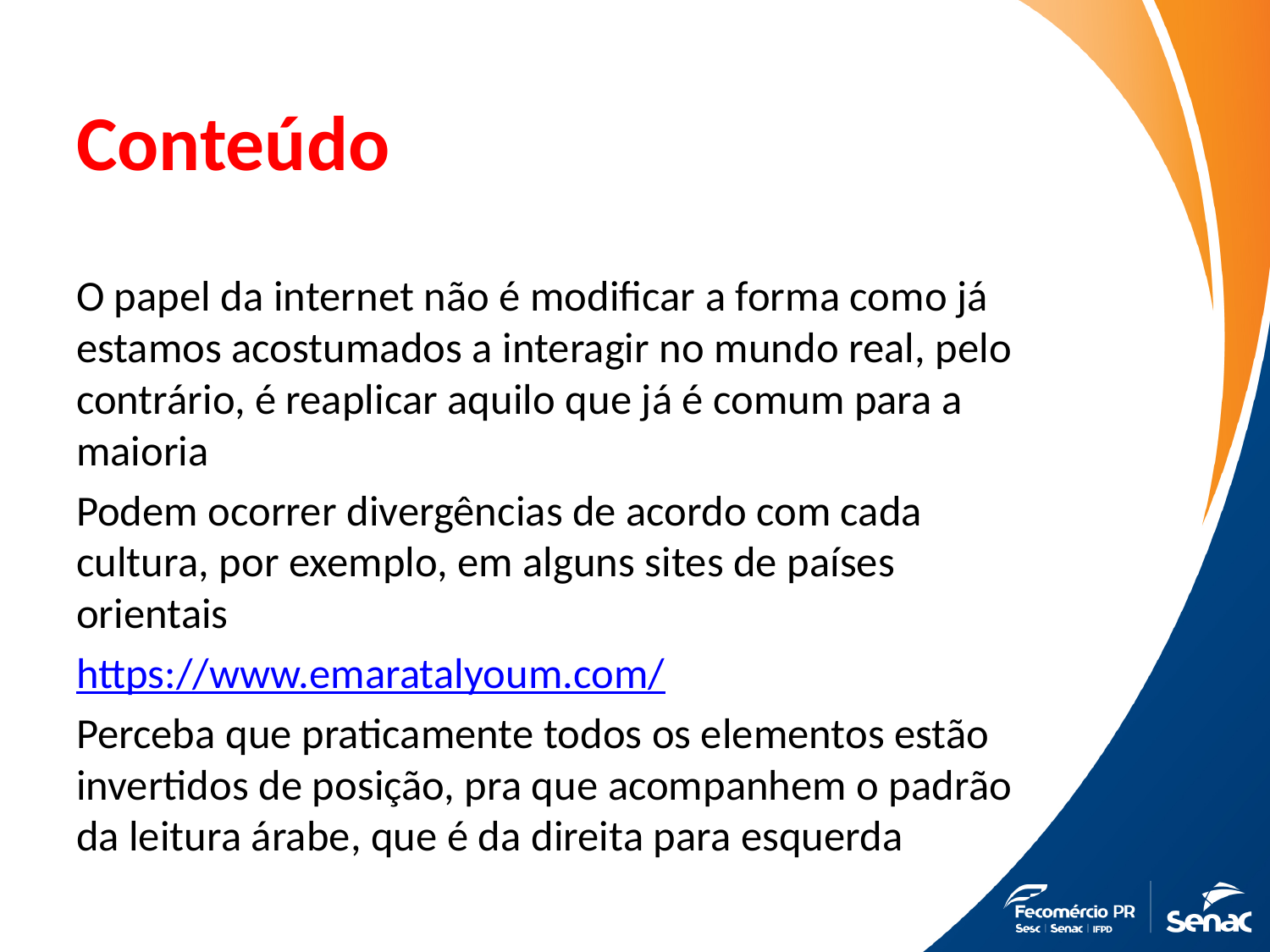

# Conteúdo
O papel da internet não é modificar a forma como já estamos acostumados a interagir no mundo real, pelo contrário, é reaplicar aquilo que já é comum para a maioria
Podem ocorrer divergências de acordo com cada cultura, por exemplo, em alguns sites de países orientais
https://www.emaratalyoum.com/
Perceba que praticamente todos os elementos estão invertidos de posição, pra que acompanhem o padrão da leitura árabe, que é da direita para esquerda